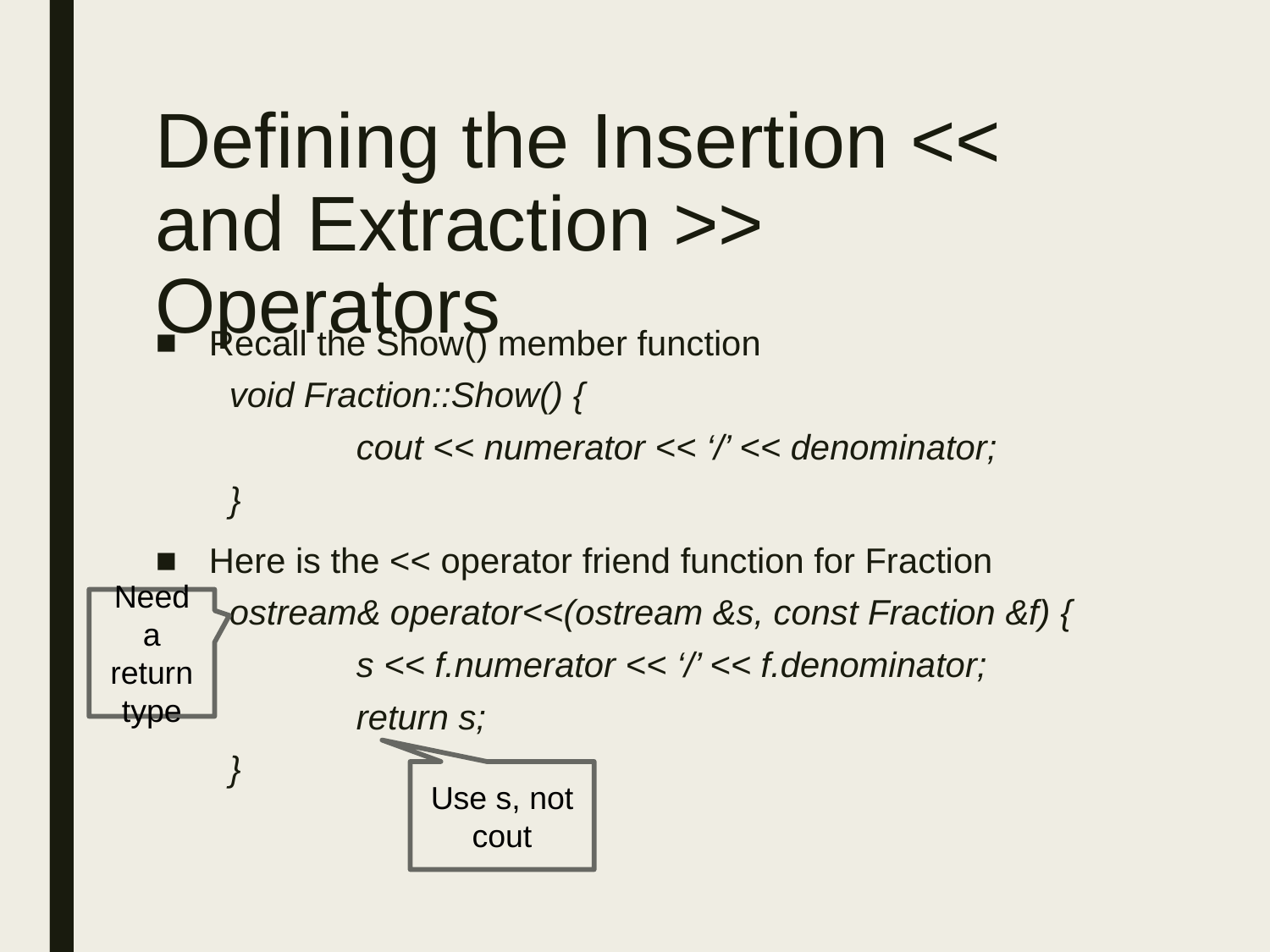

# Defining the Insertion << and Extraction >> Operators
Recall the Show() member function
void Fraction::Show() {
	cout << numerator << ‘/’ << denominator;
}
Here is the << operator friend function for Fraction
ostream& operator<<(ostream &s, const Fraction &f) {
	s << f.numerator << ‘/’ << f.denominator;
	return s;
}

Need a return type
Use s, not cout